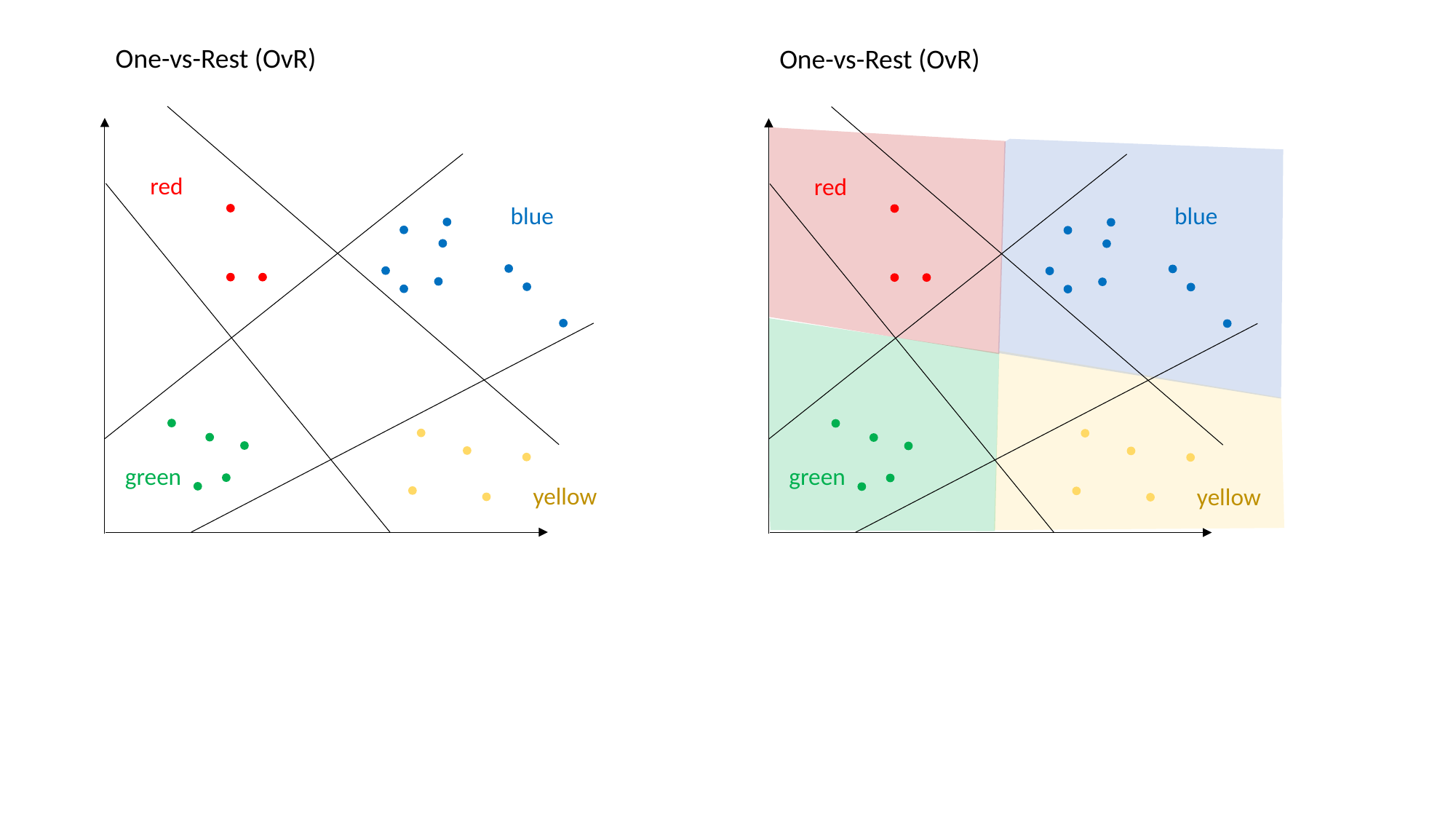

One-vs-Rest (OvR)
One-vs-Rest (OvR)

red
red
blue
blue

green
green

yellow
yellow